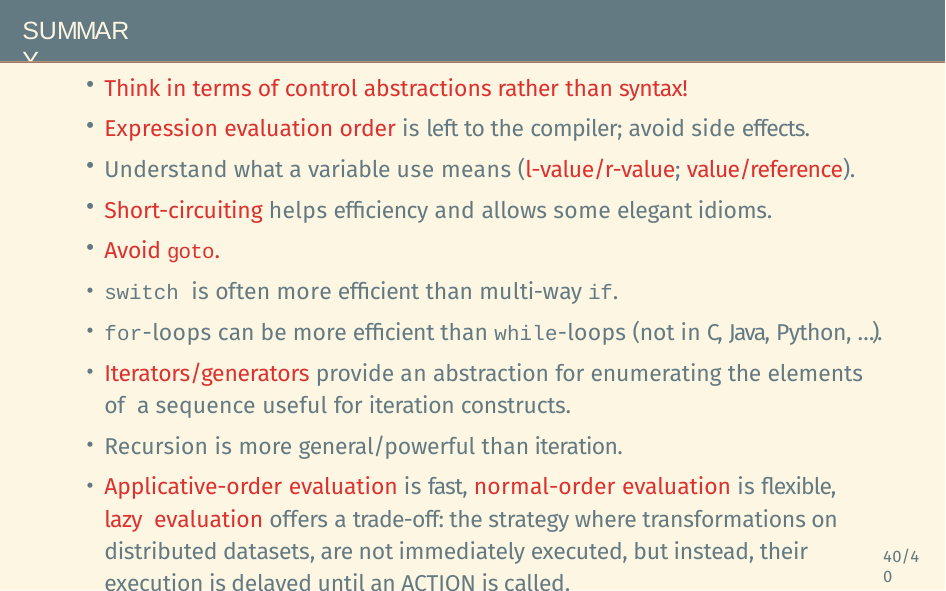

# SUMMARY
Think in terms of control abstractions rather than syntax!
Expression evaluation order is left to the compiler; avoid side effects.
Understand what a variable use means (l-value/r-value; value/reference).
Short-circuiting helps efﬁciency and allows some elegant idioms.
Avoid goto.
switch is often more efﬁcient than multi-way if.
for-loops can be more efﬁcient than while-loops (not in C, Java, Python, …).
Iterators/generators provide an abstraction for enumerating the elements of  a sequence useful for iteration constructs.
Recursion is more general/powerful than iteration.
Applicative-order evaluation is fast, normal-order evaluation is ﬂexible, lazy  evaluation offers a trade-off: the strategy where transformations on distributed datasets, are not immediately executed, but instead, their execution is delayed until an ACTION is called.

40/40